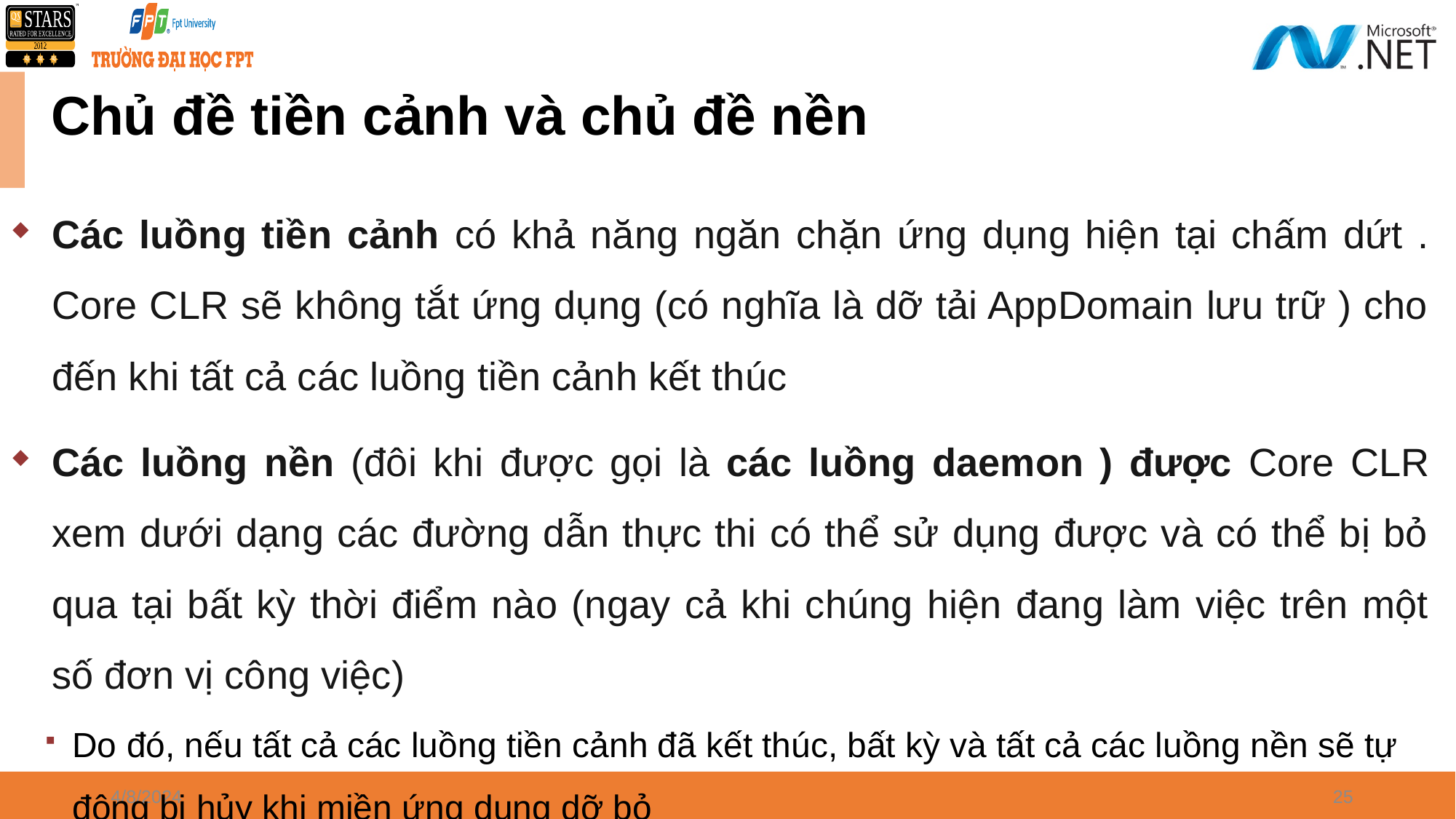

Chủ đề tiền cảnh và chủ đề nền
Các luồng tiền cảnh có khả năng ngăn chặn ứng dụng hiện tại chấm dứt . Core CLR sẽ không tắt ứng dụng (có nghĩa là dỡ tải AppDomain lưu trữ ) cho đến khi tất cả các luồng tiền cảnh kết thúc
Các luồng nền (đôi khi được gọi là các luồng daemon ) được Core CLR xem dưới dạng các đường dẫn thực thi có thể sử dụng được và có thể bị bỏ qua tại bất kỳ thời điểm nào (ngay cả khi chúng hiện đang làm việc trên một số đơn vị công việc)
Do đó, nếu tất cả các luồng tiền cảnh đã kết thúc, bất kỳ và tất cả các luồng nền sẽ tự động bị hủy khi miền ứng dụng dỡ bỏ
4/8/2024
25